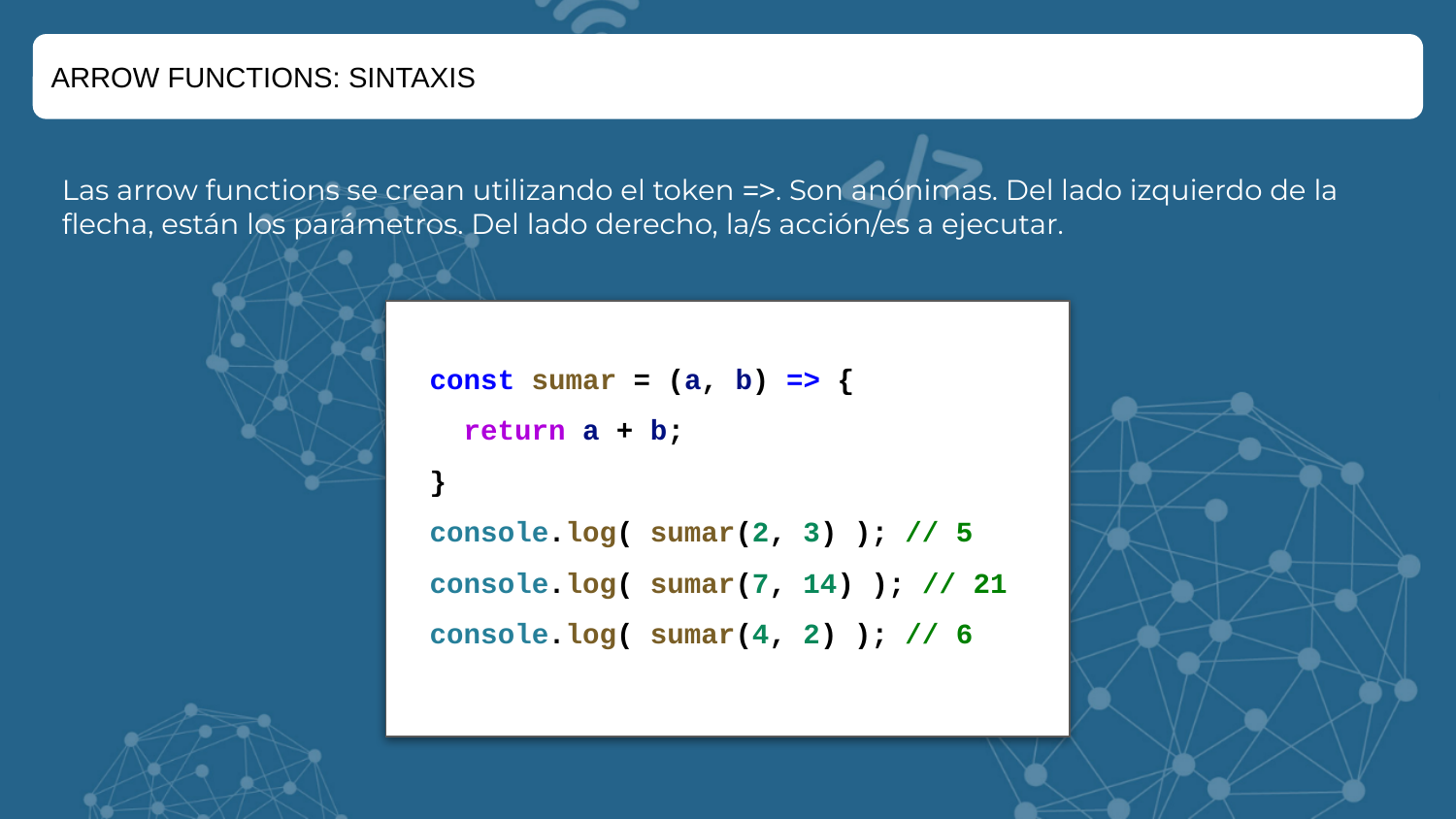

ARROW FUNCTIONS: SINTAXIS
Las arrow functions se crean utilizando el token =>. Son anónimas. Del lado izquierdo de la flecha, están los parámetros. Del lado derecho, la/s acción/es a ejecutar.
const sumar = (a, b) => {
  return a + b;
}
console.log( sumar(2, 3) ); // 5
console.log( sumar(7, 14) ); // 21
console.log( sumar(4, 2) ); // 6